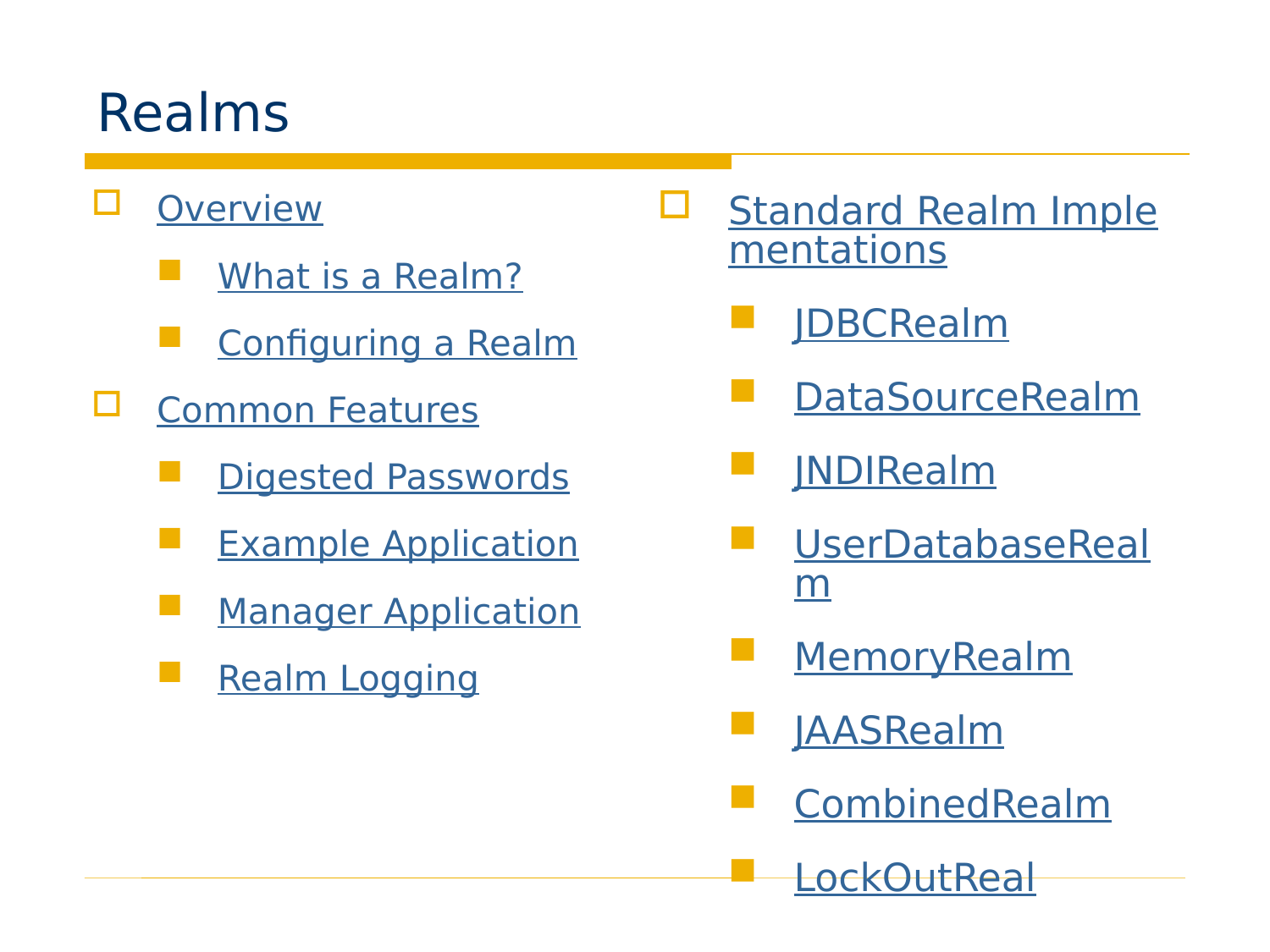

# Realms
Overview
What is a Realm?
Configuring a Realm
Common Features
Digested Passwords
Example Application
Manager Application
Realm Logging

Standard Realm Implementations
JDBCRealm
DataSourceRealm
JNDIRealm
UserDatabaseRealm
MemoryRealm
JAASRealm
CombinedRealm
LockOutReal